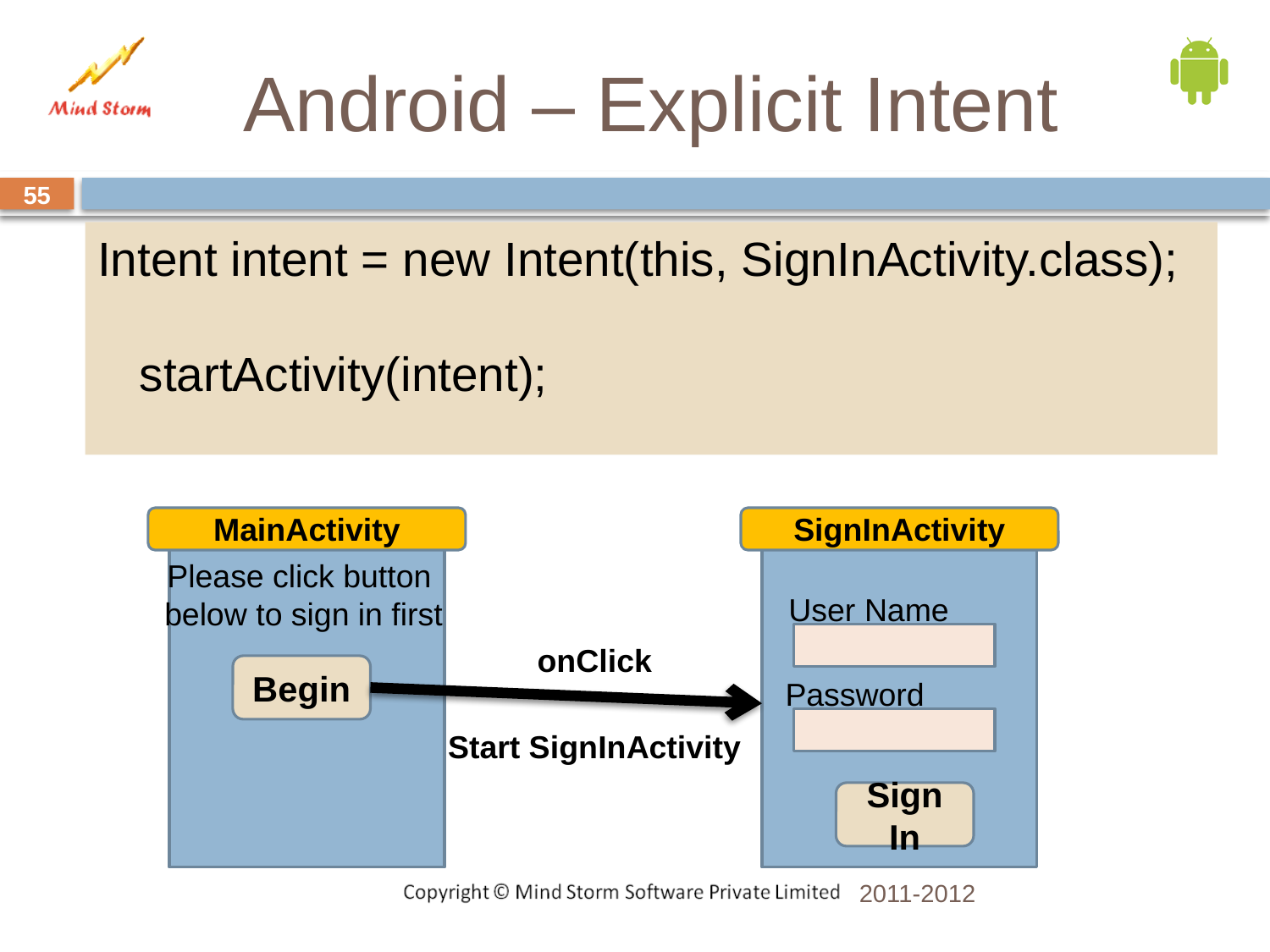

# Android – Explicit Intent
55
Intent intent = new Intent(this, SignInActivity.class);
startActivity(intent);
MainActivity
SignInActivity

Please click button
below to sign in first
User Name

onClick
Begin
Password

Start SignInActivity
Sign In
2011-2012